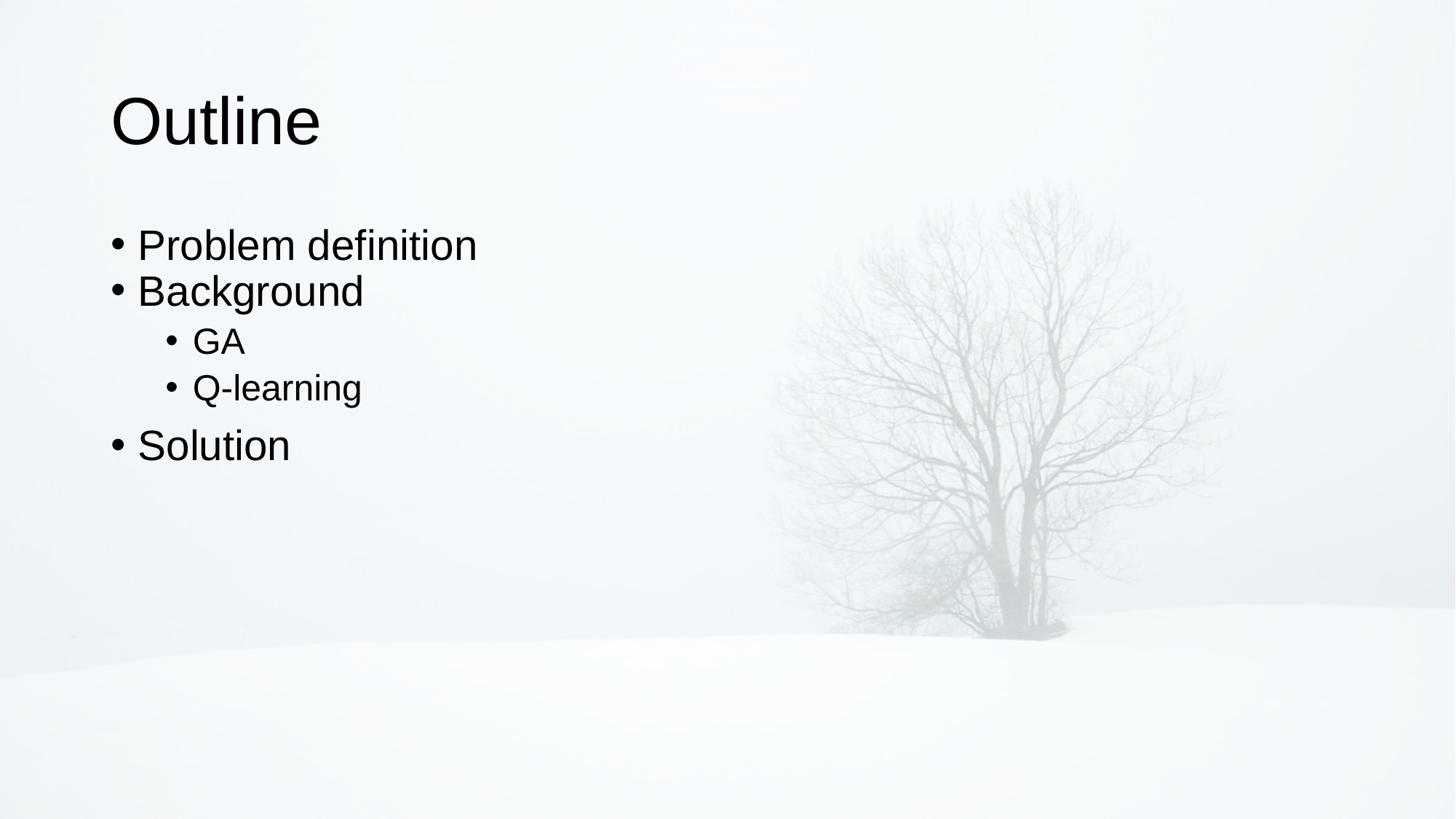

Outline
Problem definition
Background
GA
Q-learning
Solution